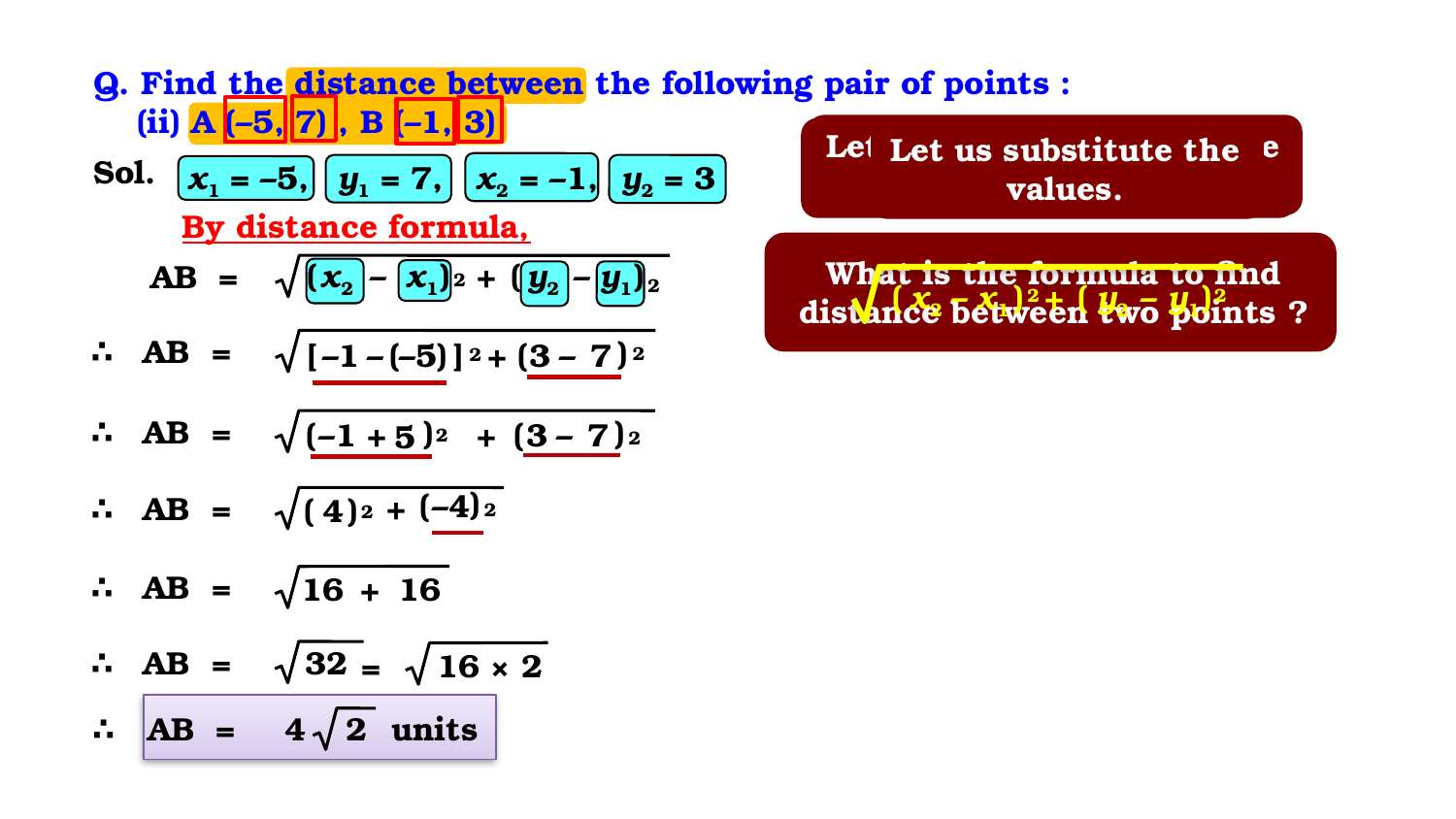

Q. Find the distance between the following pair of points :
    (ii) A (–5, 7) , B (–1, 3)
Sol.

Let the coordinates of A be (x1, y1).

Let the coordinates of B be (x2, y2).

Let us substitute the values.
x1 = –5,
y1 = 7,
x2 = –1,
y2 = 3

By distance formula,

What is the formula to find distance between two points ?
(
x2
–
x1
)
+
(
y2
–
y1
)
2
2
AB  =

(
x2
–
x1
)
+
(
y2
–
y1
)
2
2
 ∴   AB  =
)
[
–1
–
(–5)
]
+
(
3
–
7

2
2
 ∴   AB  =
)
)
(
–1
+
+
(
3
–
7
5

2
2
)
–4
2
(
+
 ∴   AB  =
(
4
)
2

 ∴   AB  =
16
+
16

 ∴   AB  =
32
16 × 2
=

∴   AB  =
4
2
units